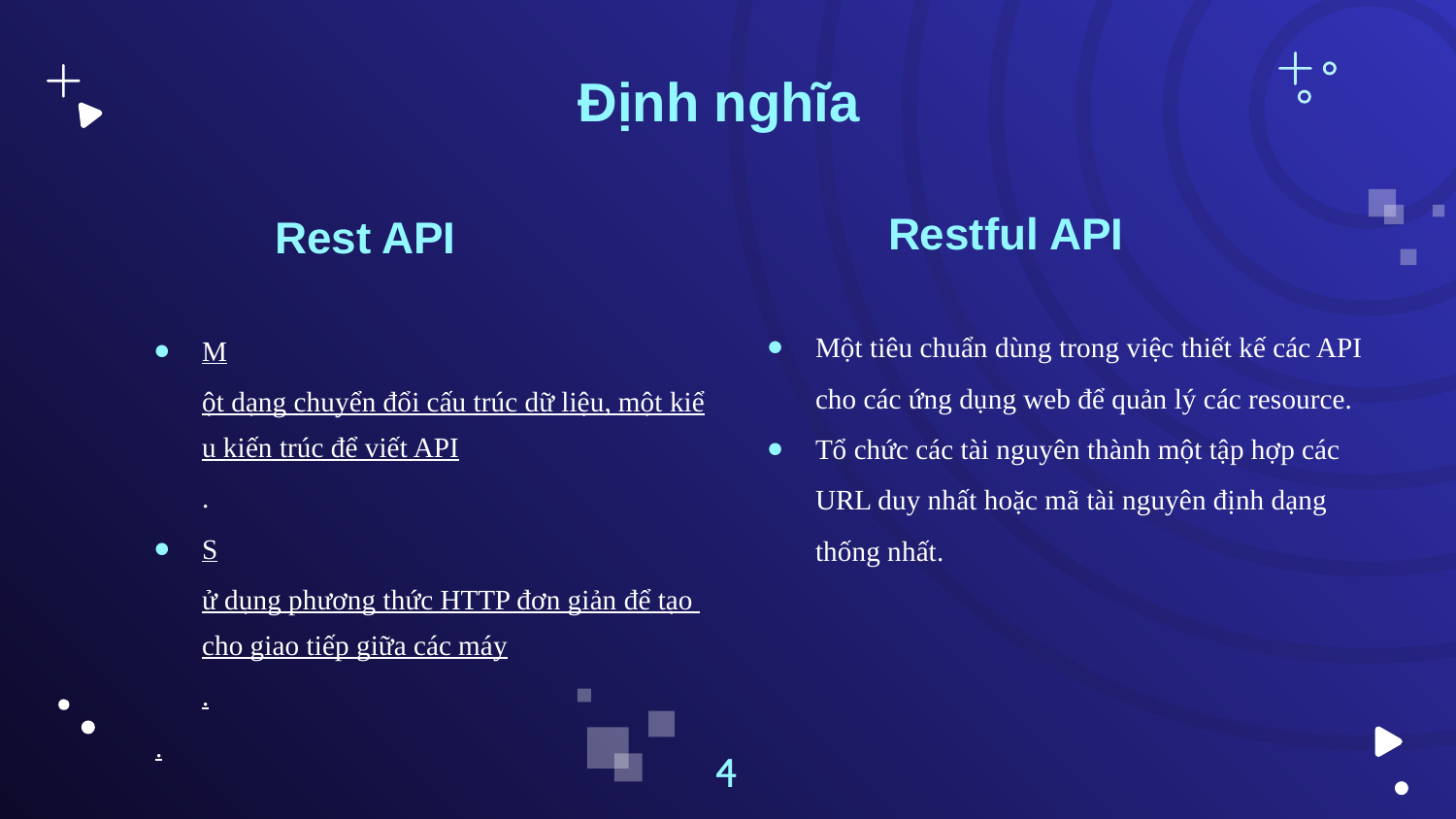

# Định nghĩa

	Rest API

Một dạng chuyển đổi cấu trúc dữ liệu, một kiểu kiến trúc để viết API.
Sử dụng phương thức HTTP đơn giản để tạo cho giao tiếp giữa các máy.
.

	Restful API

Một tiêu chuẩn dùng trong việc thiết kế các API cho các ứng dụng web để quản lý các resource.
Tổ chức các tài nguyên thành một tập hợp các URL duy nhất hoặc mã tài nguyên định dạng thống nhất.

4